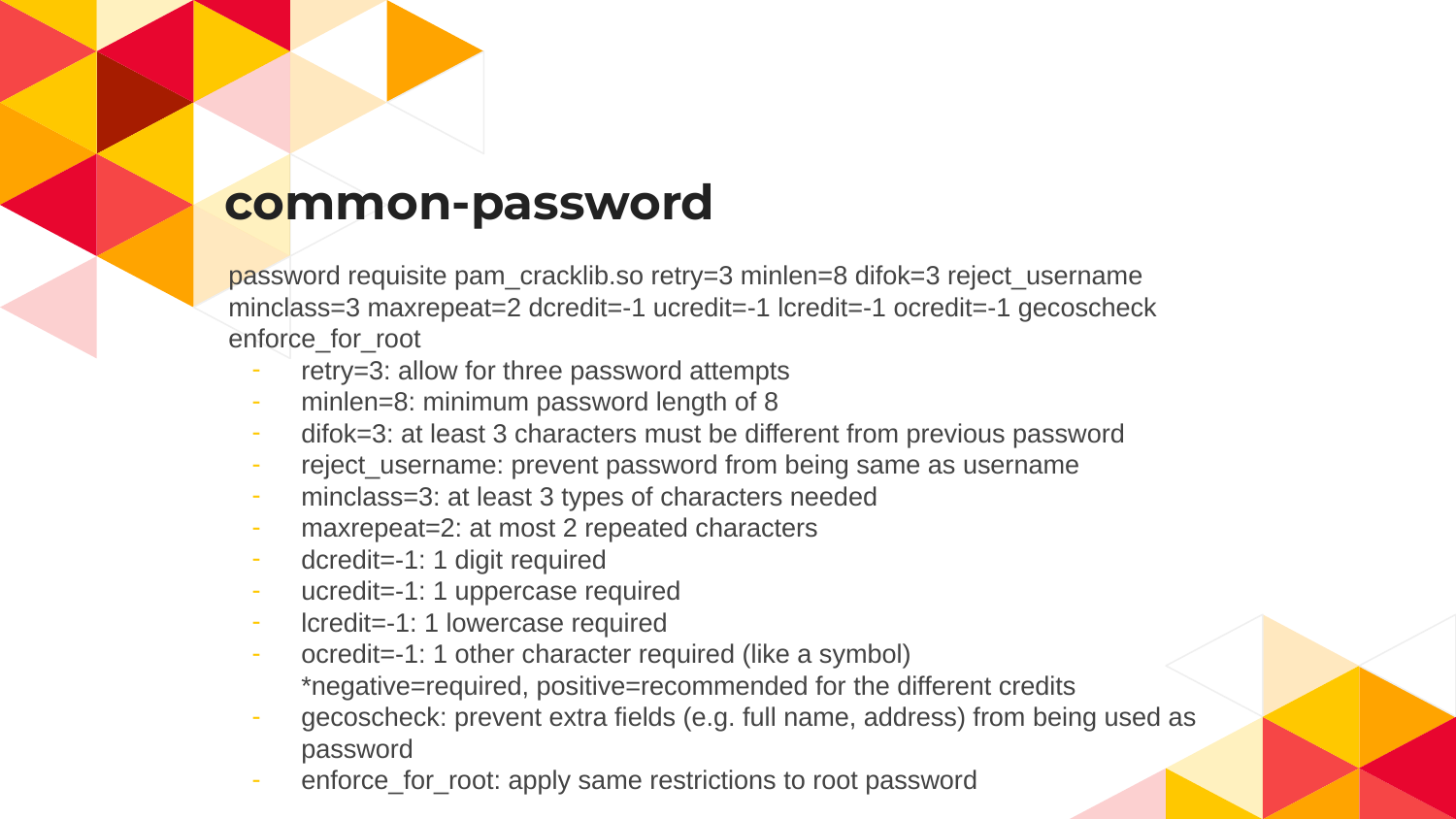

# common-password
password requisite pam_cracklib.so retry=3 minlen=8 difok=3 reject_username minclass=3 maxrepeat=2 dcredit=-1 ucredit=-1 lcredit=-1 ocredit=-1 gecoscheck enforce_for_root
retry=3: allow for three password attempts
minlen=8: minimum password length of 8
difok=3: at least 3 characters must be different from previous password
reject_username: prevent password from being same as username
minclass=3: at least 3 types of characters needed
maxrepeat=2: at most 2 repeated characters
dcredit=-1: 1 digit required
ucredit=-1: 1 uppercase required
lcredit=-1: 1 lowercase required
ocredit=-1: 1 other character required (like a symbol)
*negative=required, positive=recommended for the different credits
gecoscheck: prevent extra fields (e.g. full name, address) from being used as password
enforce_for_root: apply same restrictions to root password